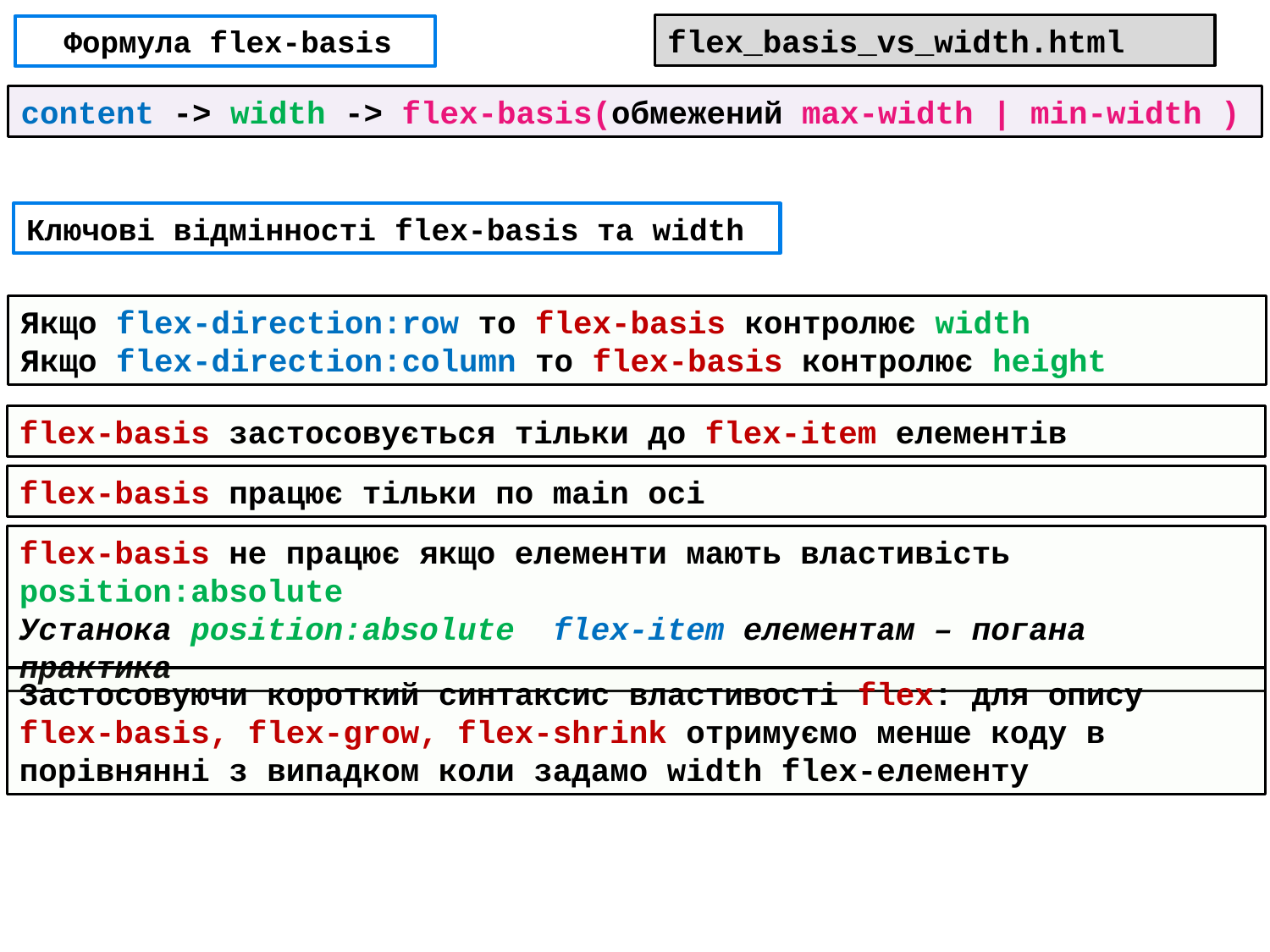

flex_basis_vs_width.html
# Формула flex-basis
content -> width -> flex-basis(обмежений max-width | min-width )
Ключові відмінності flex-basis та width
Якщо flex-direction:row то flex-basis контролює width
Якщо flex-direction:column то flex-basis контролює height
flex-basis застосовується тільки до flex-item елементів
flex-basis працює тільки по main осі
flex-basis не працює якщо елементи мають властивість
position:absolute
Устанока position:absolute  flex-item елементам – погана практика
Застосовуючи короткий синтаксис властивості flex: для опису
flex-basis, flex-grow, flex-shrink отримуємо менше коду в порівнянні з випадком коли задамо width flex-елементу